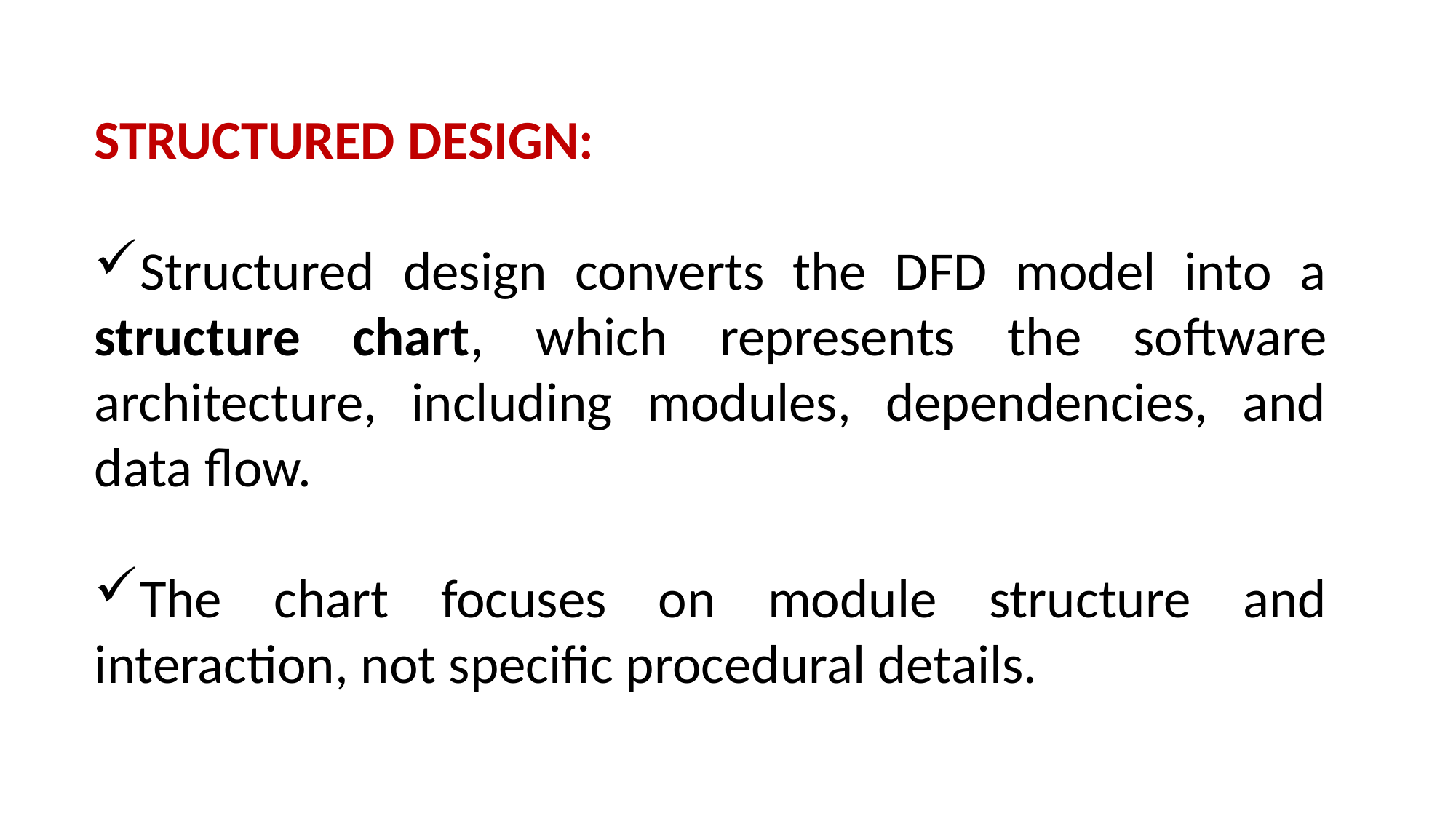

STRUCTURED DESIGN:

Structured design converts the DFD model into a structure chart, which represents the software architecture, including modules, dependencies, and data flow.

The chart focuses on module structure and interaction, not specific procedural details.